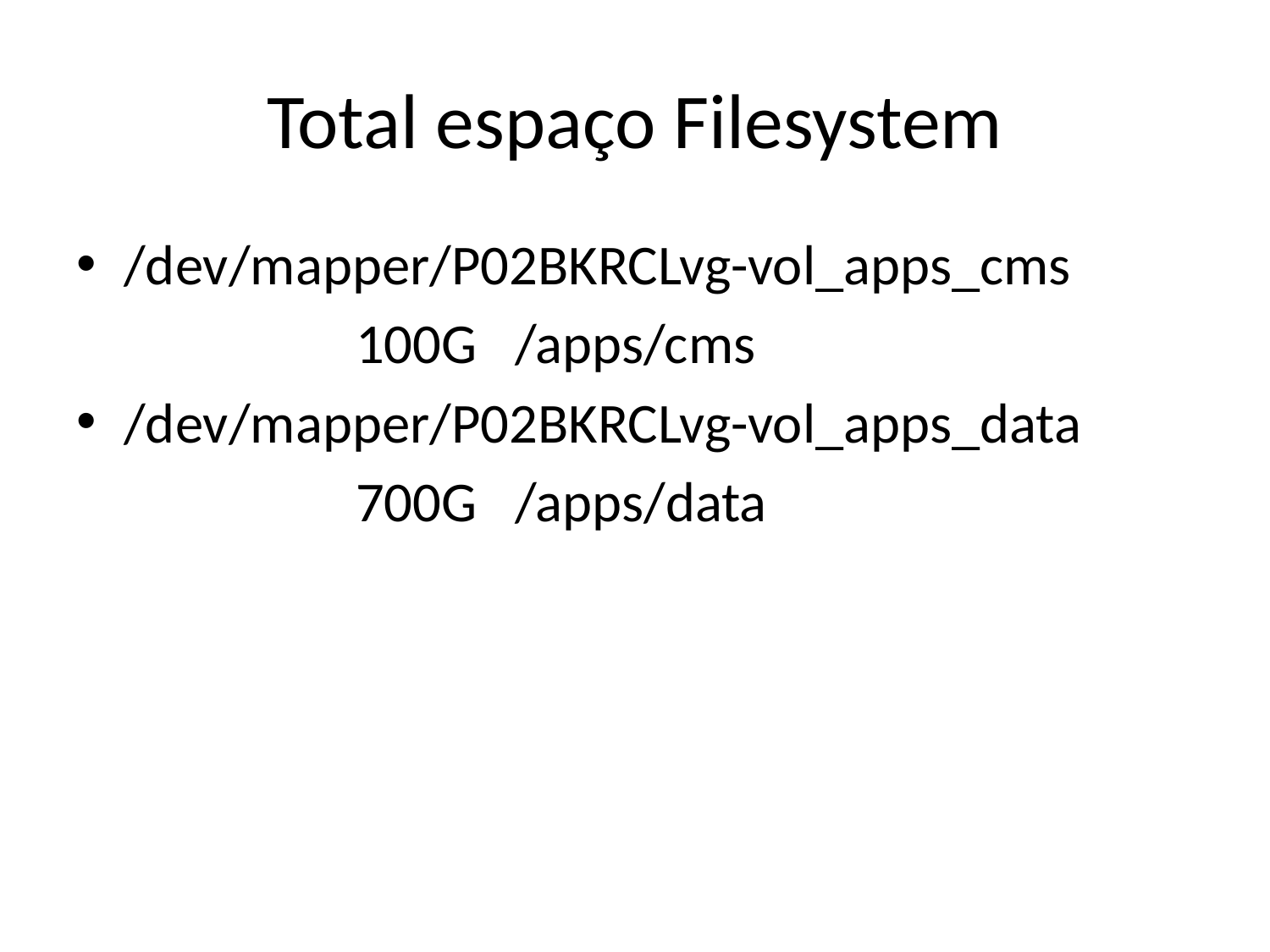

# Total espaço Filesystem
/dev/mapper/P02BKRCLvg-vol_apps_cms
                      100G   /apps/cms
/dev/mapper/P02BKRCLvg-vol_apps_data
                      700G   /apps/data